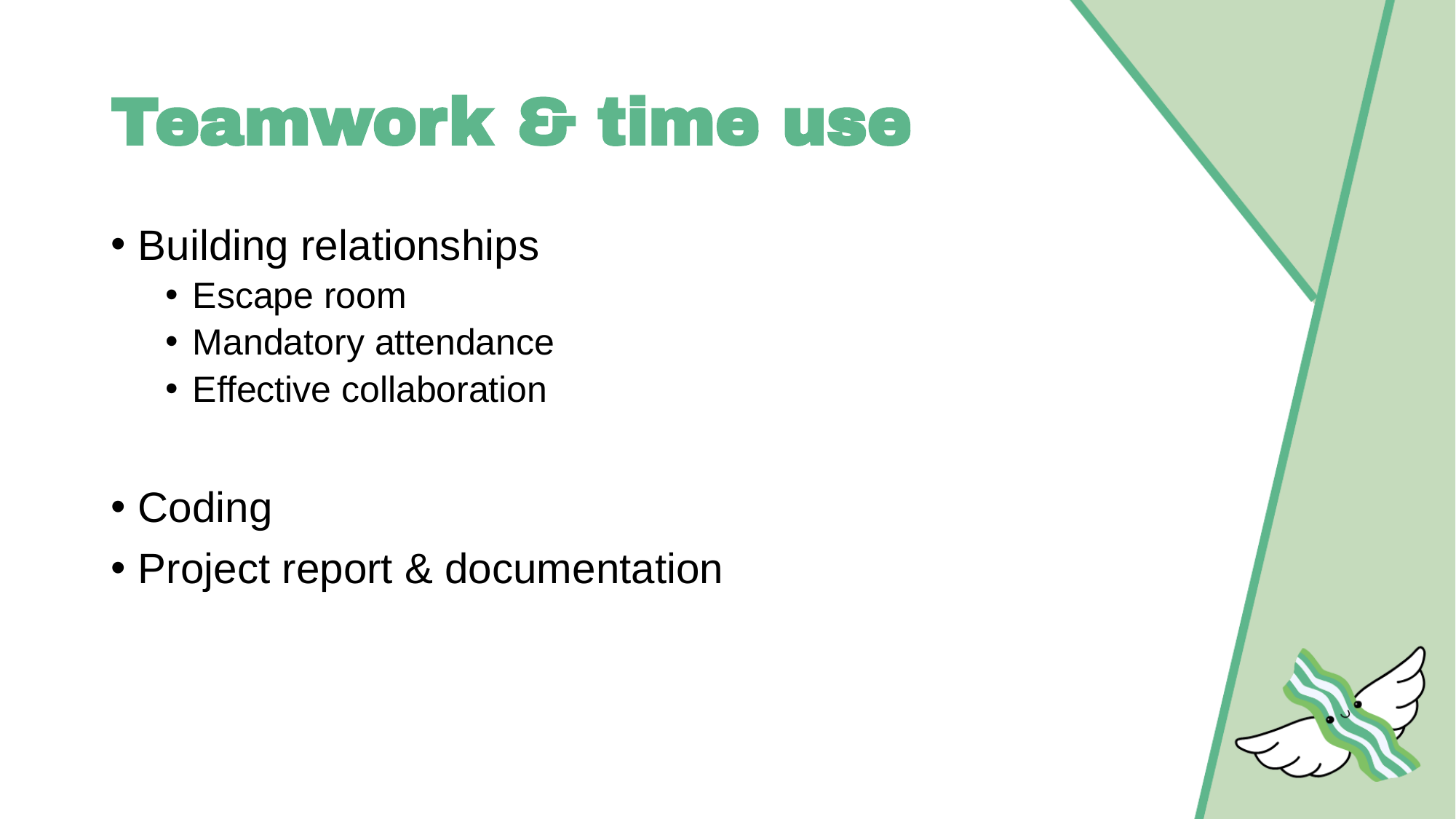

# Teamwork & time use
Building relationships
Escape room
Mandatory attendance
Effective collaboration

Coding
Project report & documentation